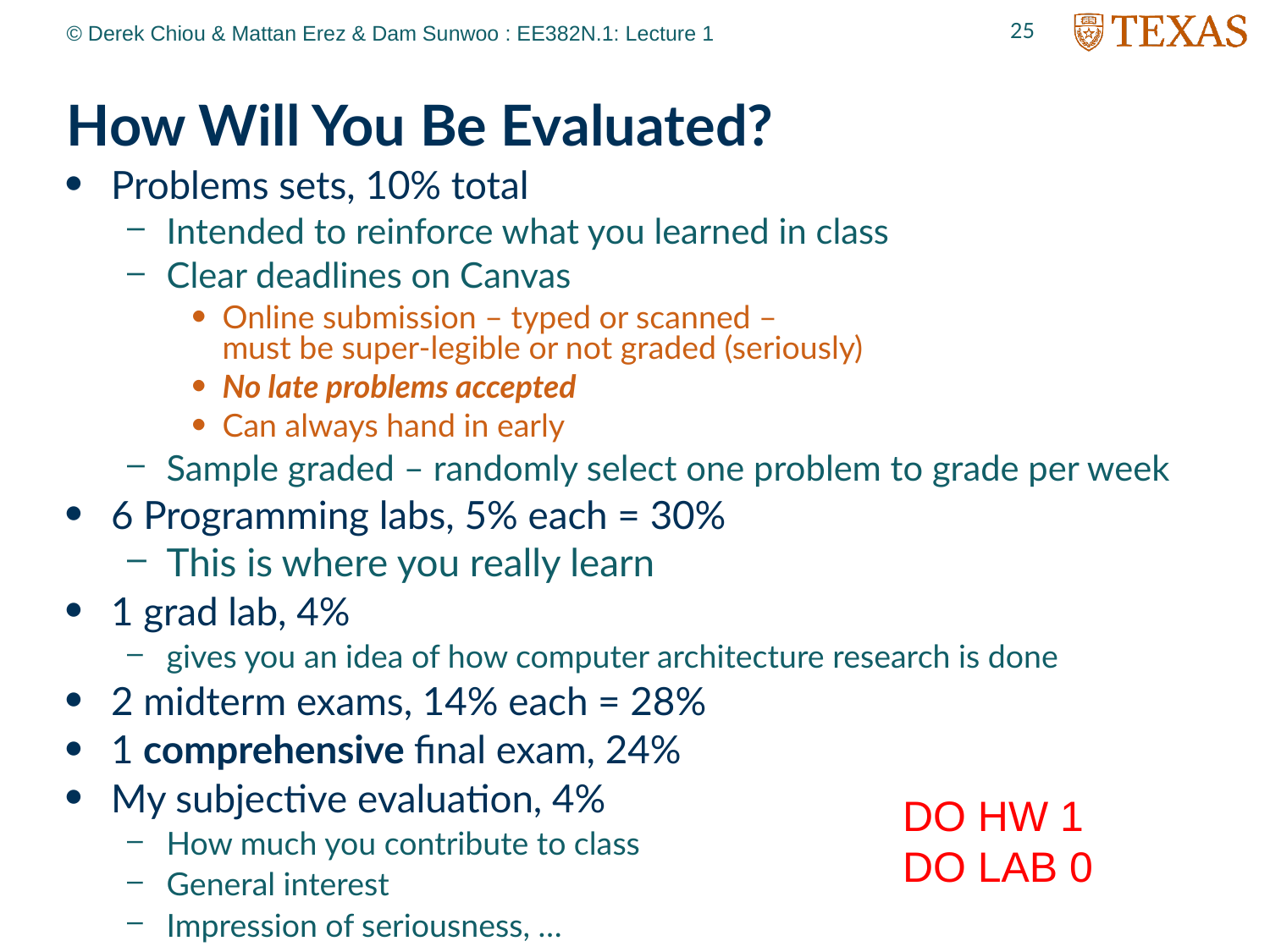

25
© Derek Chiou & Mattan Erez & Dam Sunwoo : EE382N.1: Lecture 1
# How Will You Be Evaluated?
Problems sets, 10% total
Intended to reinforce what you learned in class
Clear deadlines on Canvas
Online submission – typed or scanned –
must be super-legible or not graded (seriously)
No late problems accepted
Can always hand in early
Sample graded – randomly select one problem to grade per week
6 Programming labs, 5% each = 30%
This is where you really learn
1 grad lab, 4%
gives you an idea of how computer architecture research is done
2 midterm exams, 14% each = 28%
1 comprehensive final exam, 24%
My subjective evaluation, 4%
How much you contribute to class
General interest
Impression of seriousness, …
DO HW 1
DO LAB 0